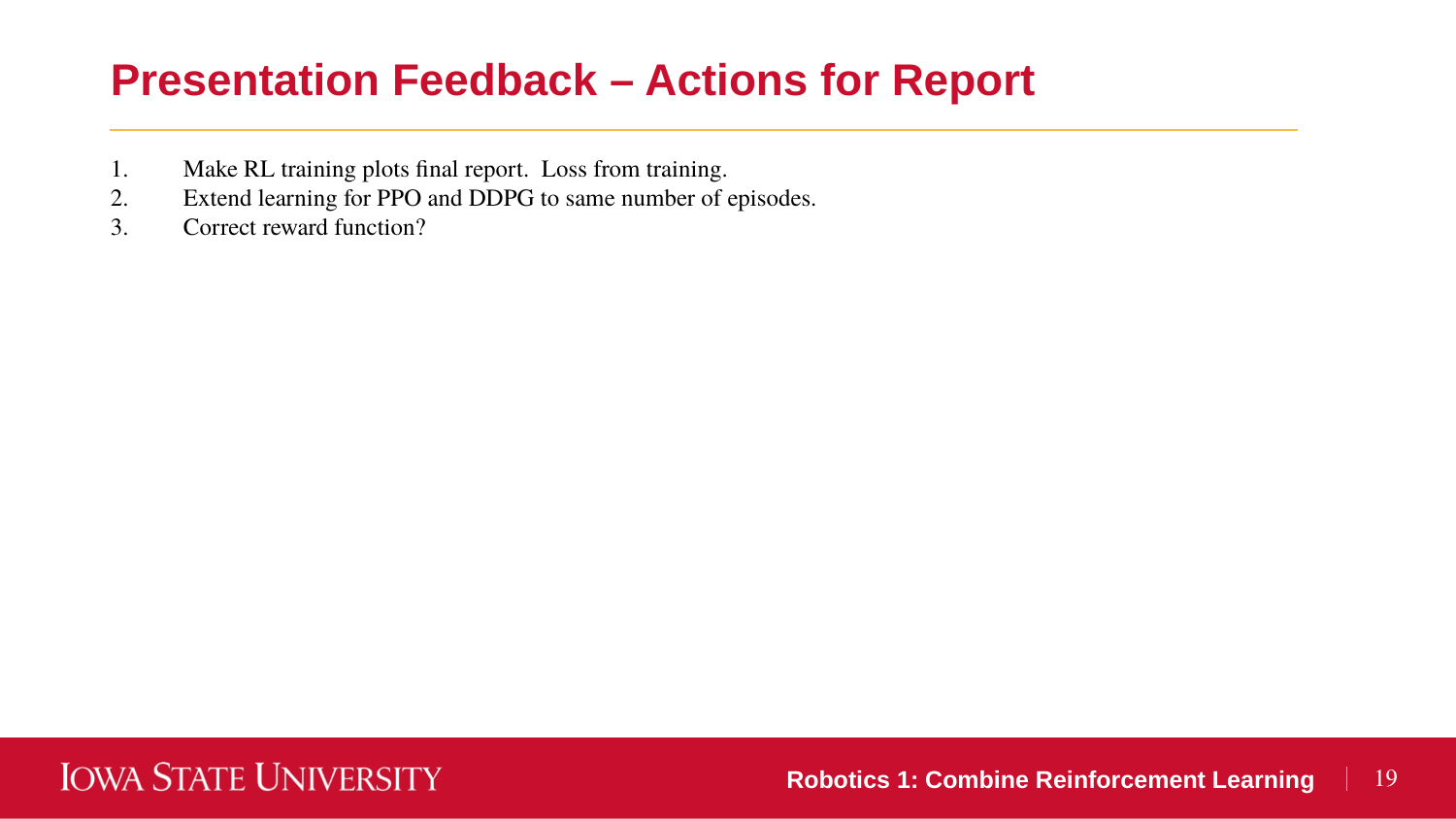

Presentation Feedback – Actions for Report
Make RL training plots final report.  Loss from training.
Extend learning for PPO and DDPG to same number of episodes.
Correct reward function?